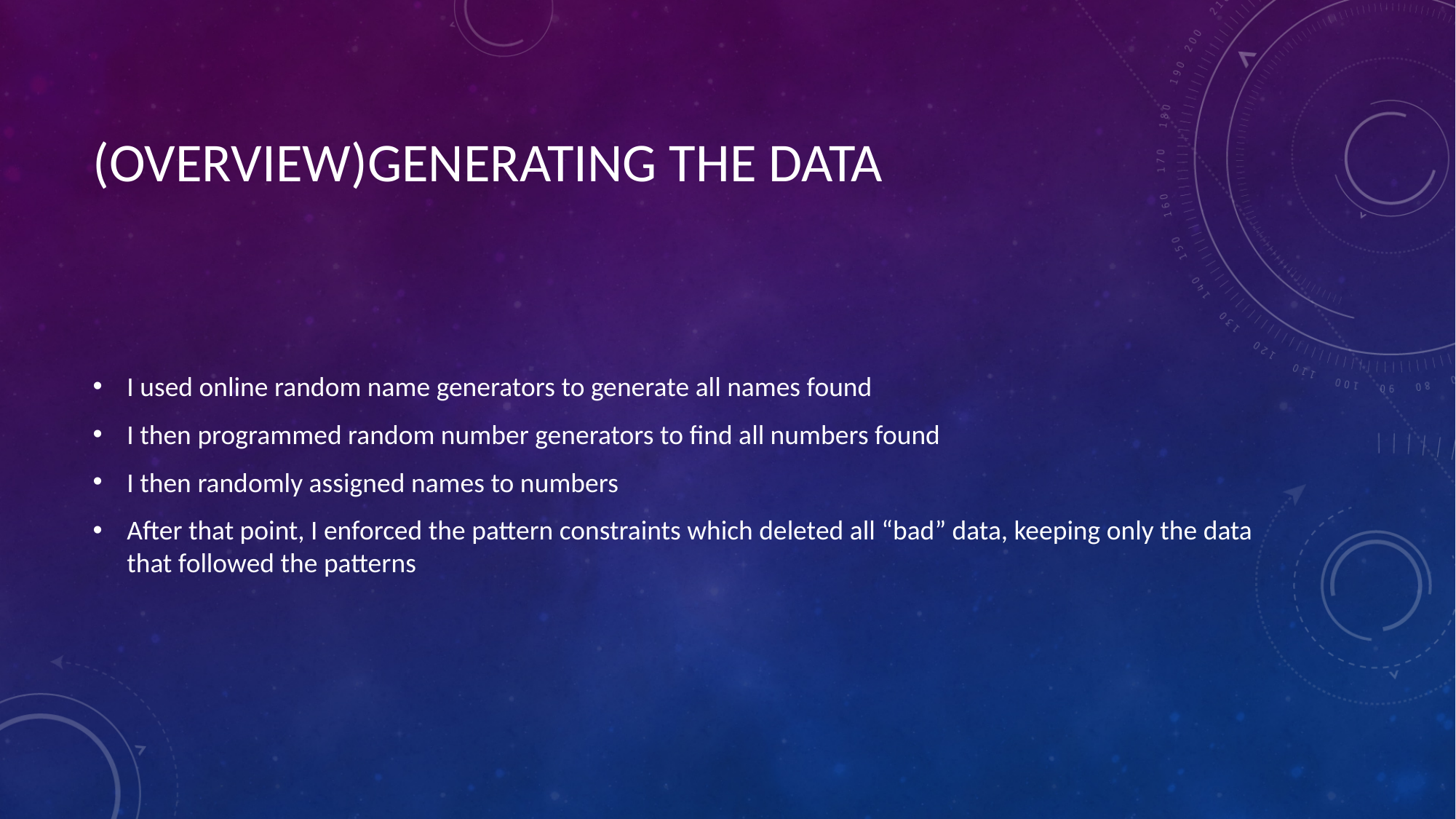

# (Overview)Generating the Data
I used online random name generators to generate all names found
I then programmed random number generators to find all numbers found
I then randomly assigned names to numbers
After that point, I enforced the pattern constraints which deleted all “bad” data, keeping only the data that followed the patterns